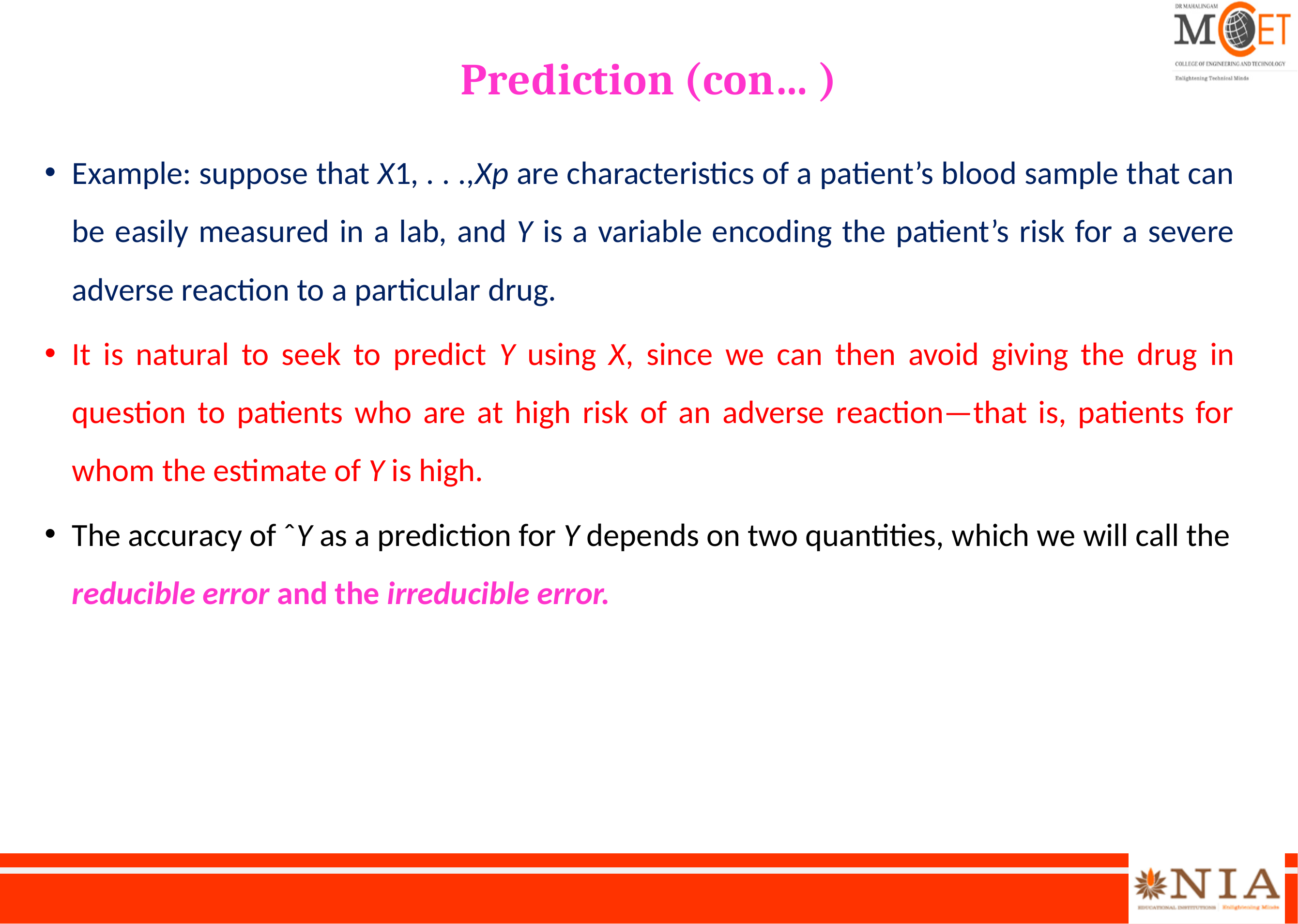

# Prediction (con… )
Example: suppose that X1, . . .,Xp are characteristics of a patient’s blood sample that can be easily measured in a lab, and Y is a variable encoding the patient’s risk for a severe adverse reaction to a particular drug.
It is natural to seek to predict Y using X, since we can then avoid giving the drug in question to patients who are at high risk of an adverse reaction—that is, patients for whom the estimate of Y is high.
The accuracy of ˆY as a prediction for Y depends on two quantities, which we will call the reducible error and the irreducible error.